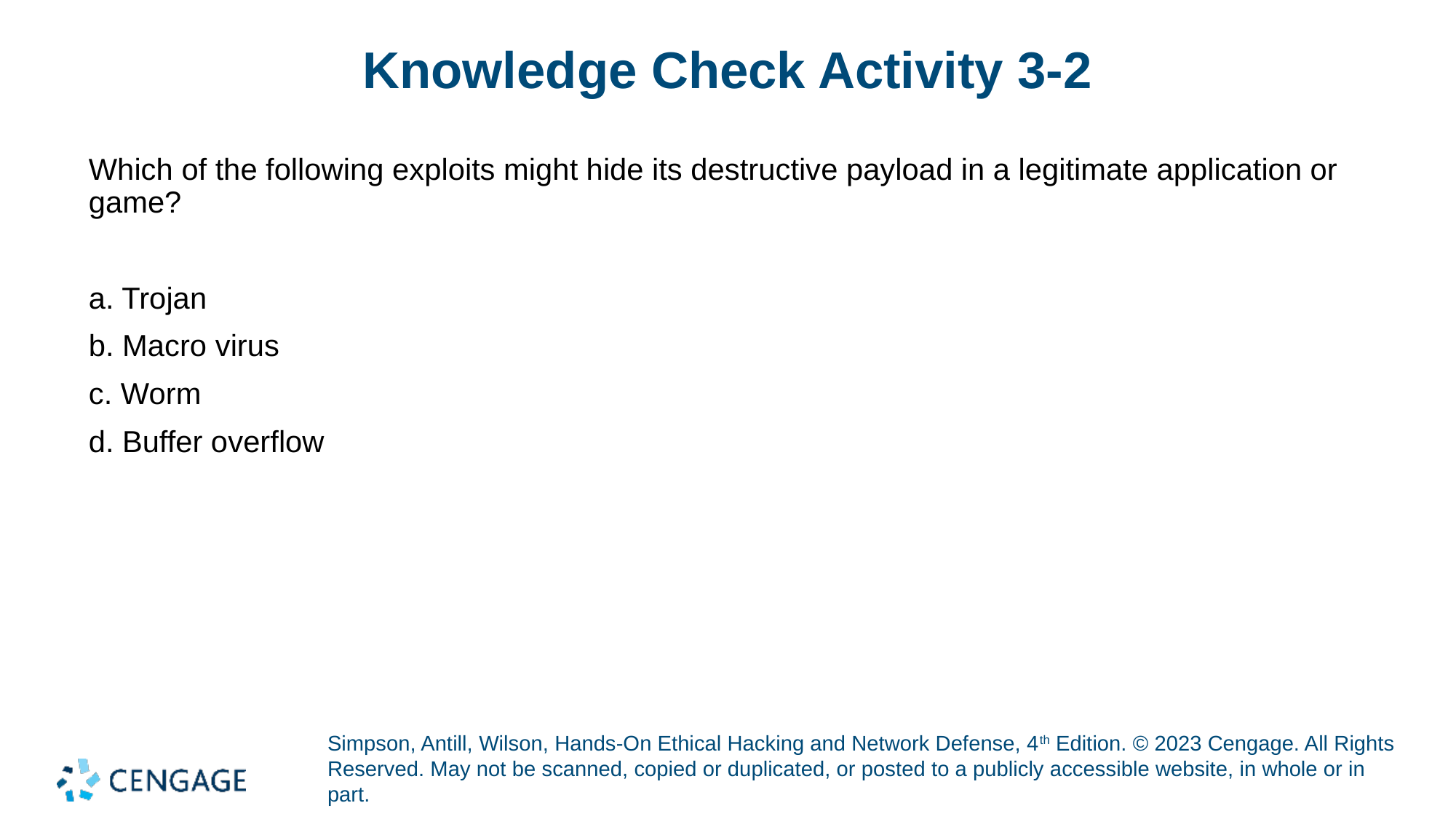

# Knowledge Check Activity 3-2
Which of the following exploits might hide its destructive payload in a legitimate application or game?

a. Trojan
b. Macro virus
c. Worm
d. Buffer overflow